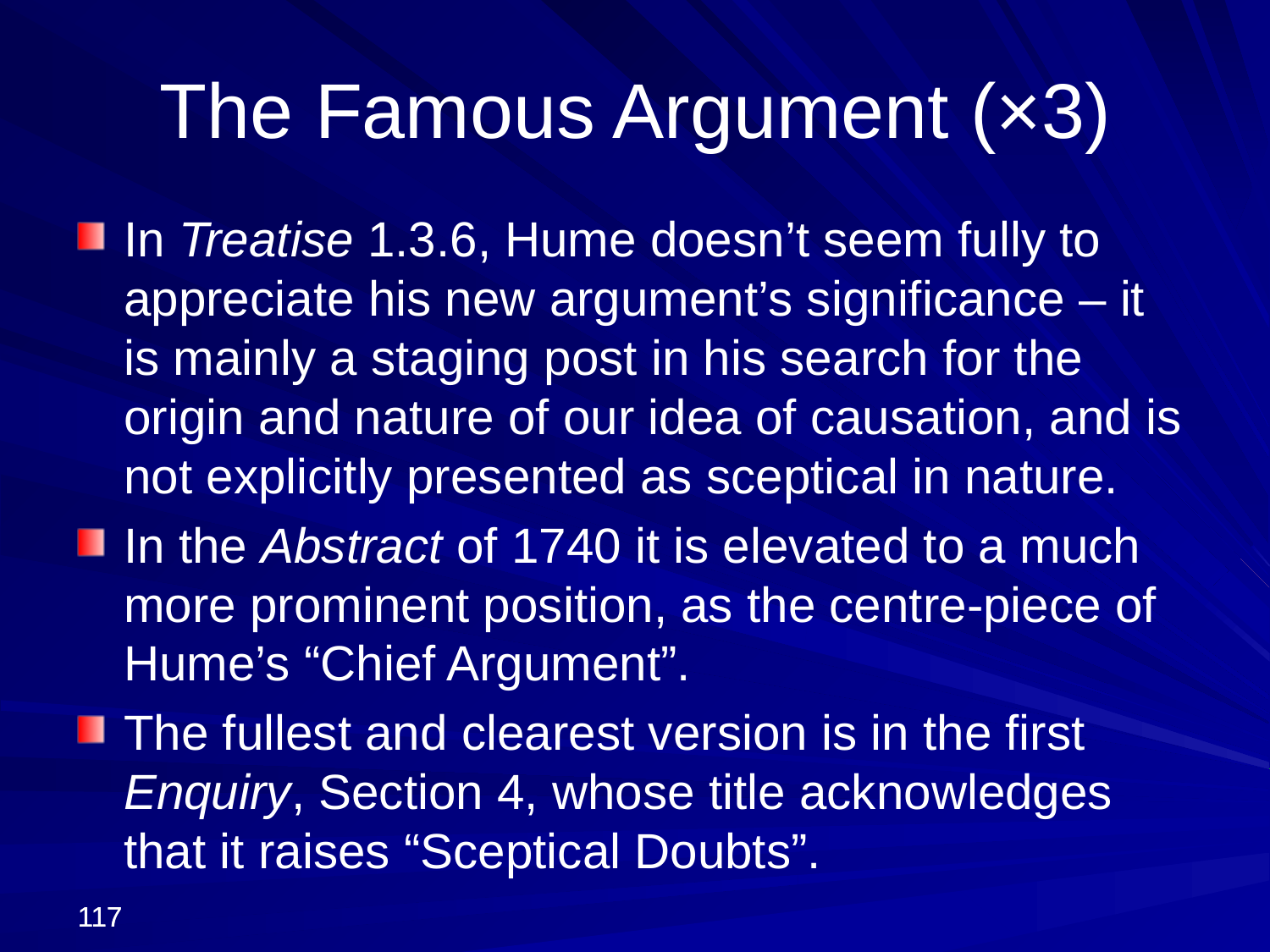

The Famous Argument (×3)
In Treatise 1.3.6, Hume doesn’t seem fully to appreciate his new argument’s significance – it is mainly a staging post in his search for the origin and nature of our idea of causation, and is not explicitly presented as sceptical in nature.
In the Abstract of 1740 it is elevated to a much more prominent position, as the centre-piece of Hume’s “Chief Argument”.
The fullest and clearest version is in the first Enquiry, Section 4, whose title acknowledges that it raises “Sceptical Doubts”.
117
117